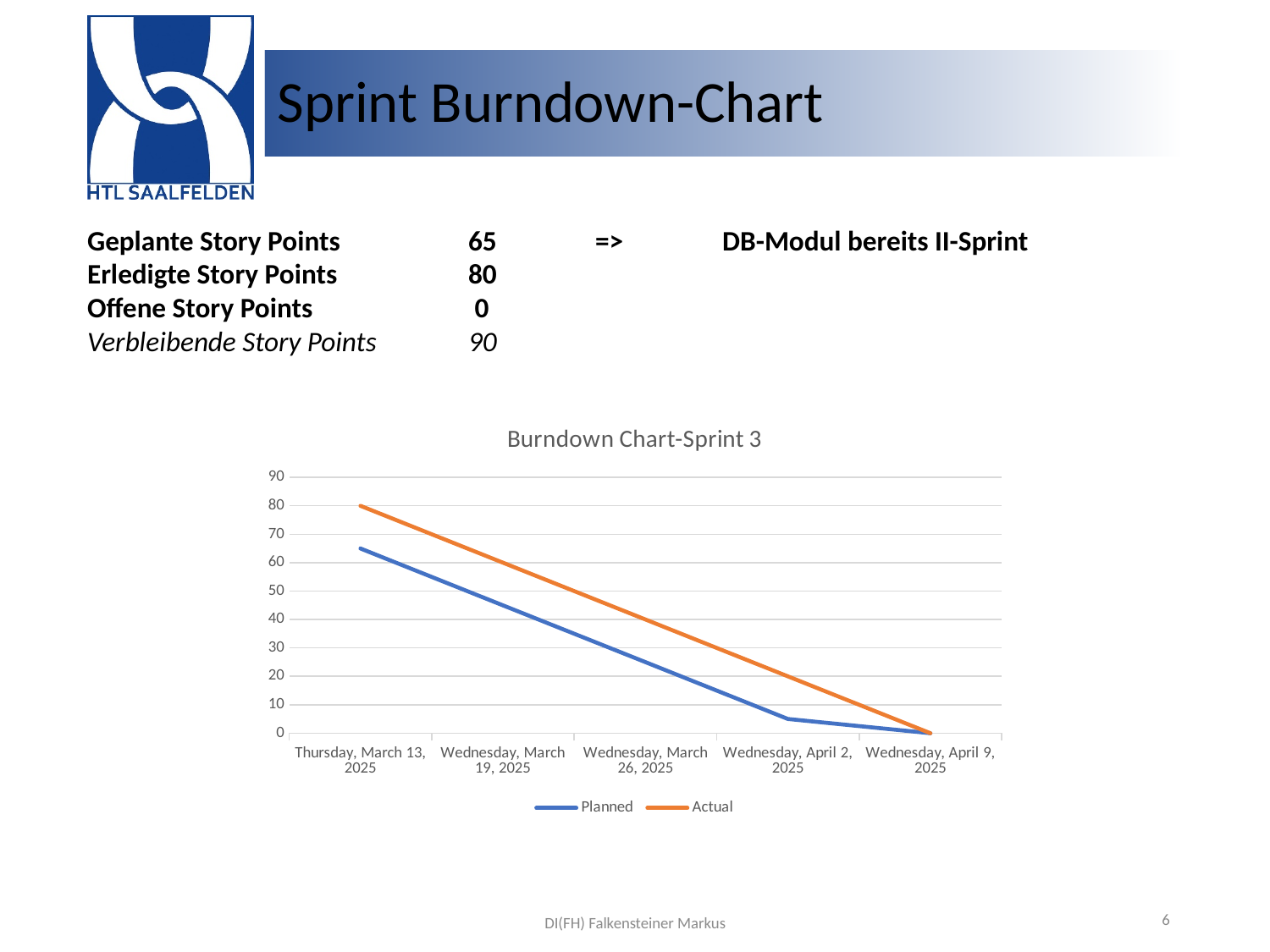

# Sprint Burndown-Chart
Geplante Story Points		65	=>	DB-Modul bereits II-Sprint
Erledigte Story Points		80
Offene Story Points	 	 0
Verbleibende Story Points	90

### Chart: Burndown Chart-Sprint 3

| Category | Planned  | Actual |
|---|---|---|
| 45729 | 65.0 | 80.0 |
| 45735 | 45.0 | 60.0 |
| 45742 | 25.0 | 40.0 |
| 45749 | 5.0 | 20.0 |
| 45756 | 0.0 | 0.0 |
6
DI(FH) Falkensteiner Markus